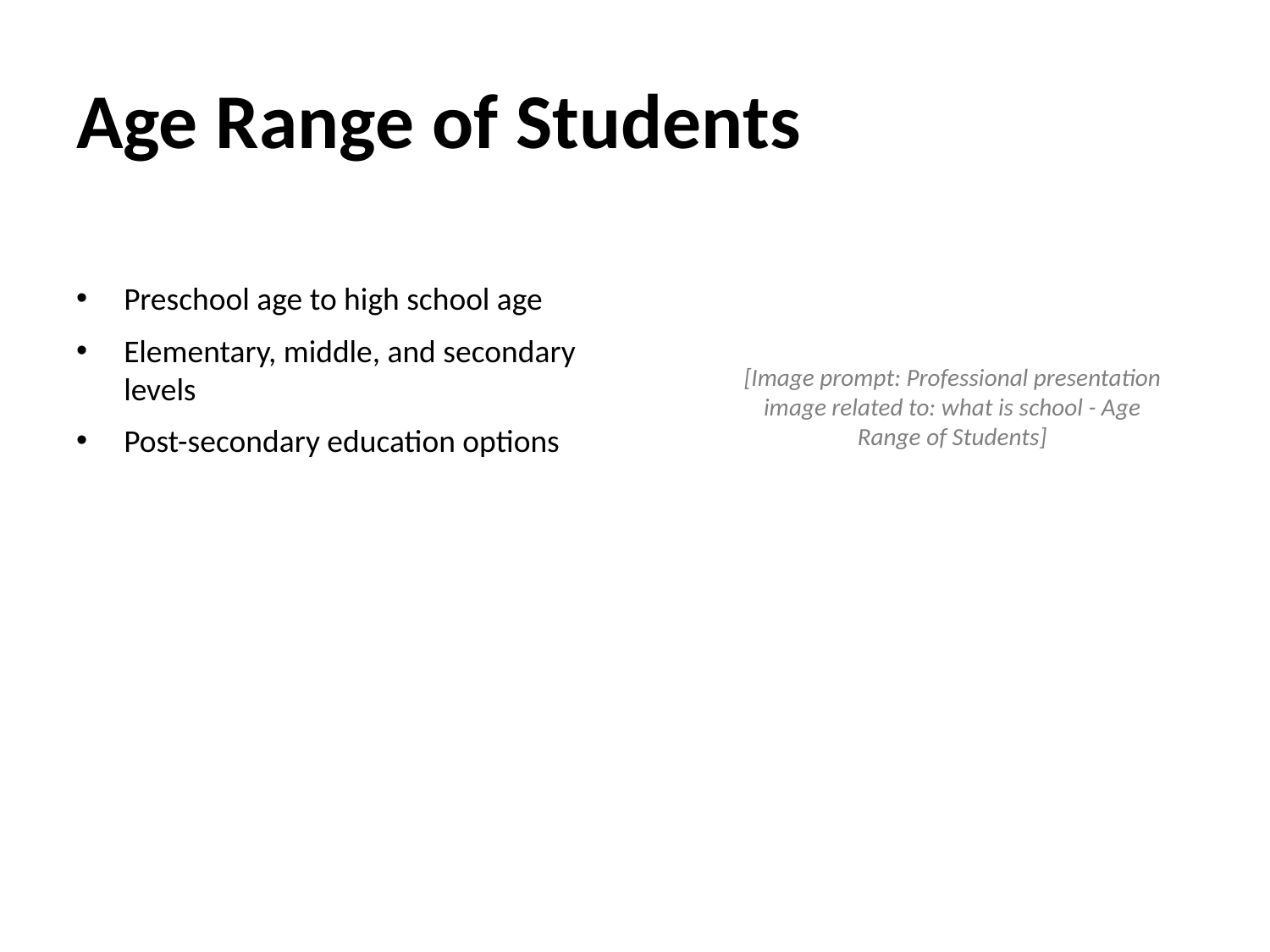

# Age Range of Students

Preschool age to high school age
Elementary, middle, and secondary levels
Post-secondary education options

[Image prompt: Professional presentation image related to: what is school - Age Range of Students]